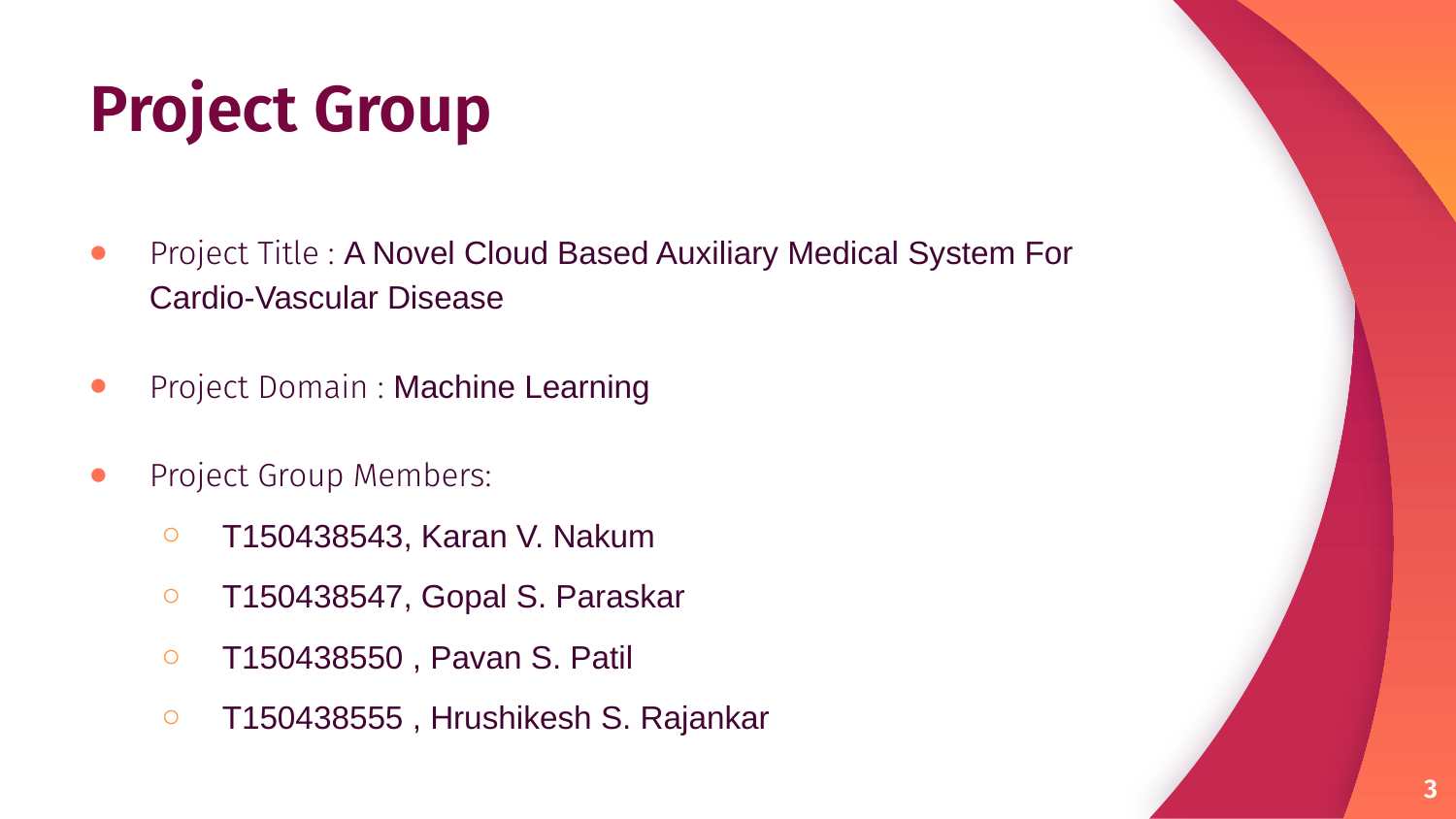

# Project Group
Project Title : A Novel Cloud Based Auxiliary Medical System For Cardio-Vascular Disease

Project Domain : Machine Learning

Project Group Members:
T150438543, Karan V. Nakum
T150438547, Gopal S. Paraskar
T150438550 , Pavan S. Patil
T150438555 , Hrushikesh S. Rajankar

3